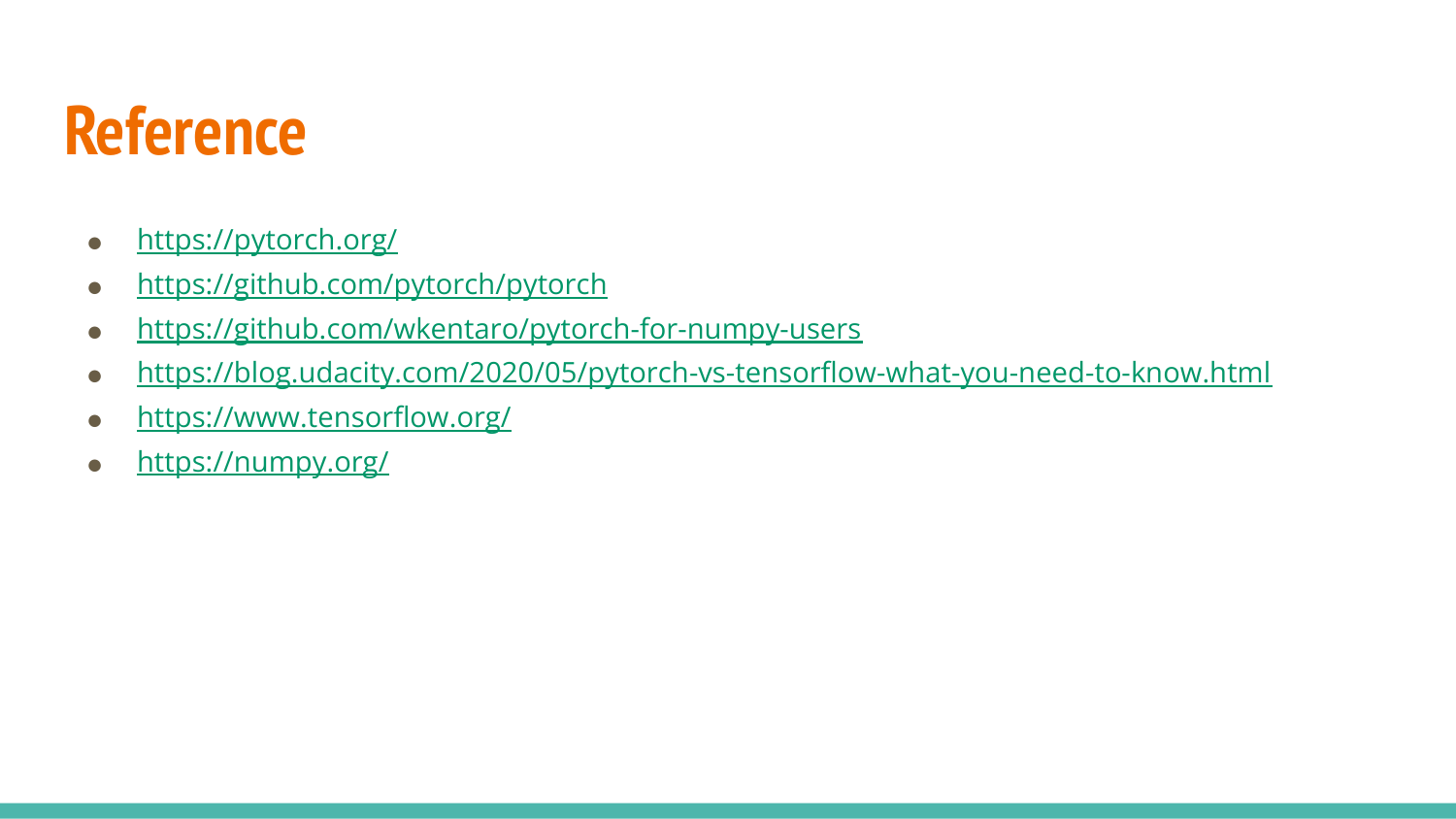

# Reference
https://pytorch.org/
https://github.com/pytorch/pytorch
https://github.com/wkentaro/pytorch-for-numpy-users
https://blog.udacity.com/2020/05/pytorch-vs-tensorflow-what-you-need-to-know.html
https://www.tensorflow.org/
https://numpy.org/